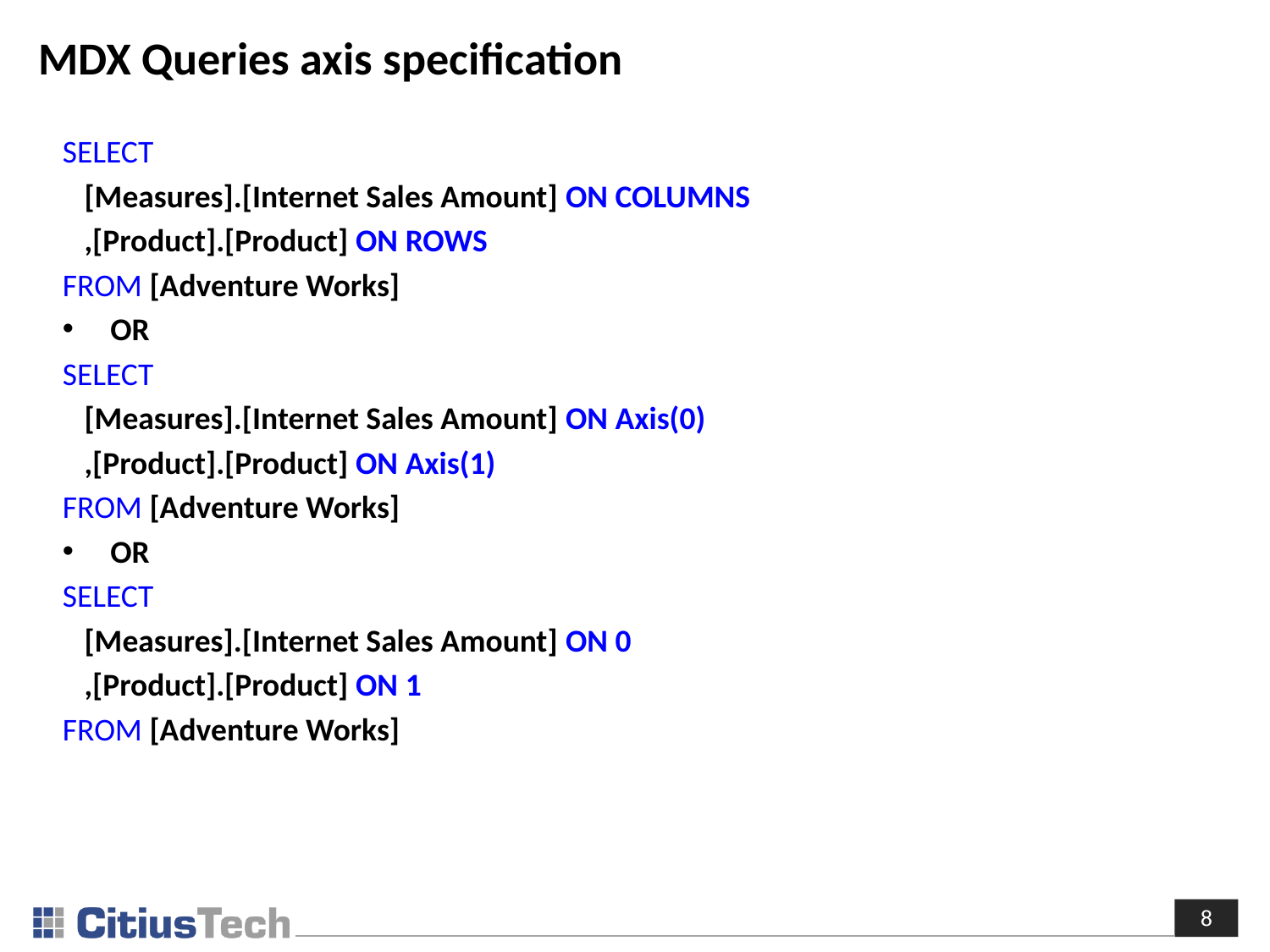

# MDX Queries axis specification
SELECT
   [Measures].[Internet Sales Amount] ON COLUMNS
   ,[Product].[Product] ON ROWS
FROM [Adventure Works]
OR
SELECT
   [Measures].[Internet Sales Amount] ON Axis(0)
   ,[Product].[Product] ON Axis(1)
FROM [Adventure Works]
OR
SELECT
   [Measures].[Internet Sales Amount] ON 0
   ,[Product].[Product] ON 1
FROM [Adventure Works]